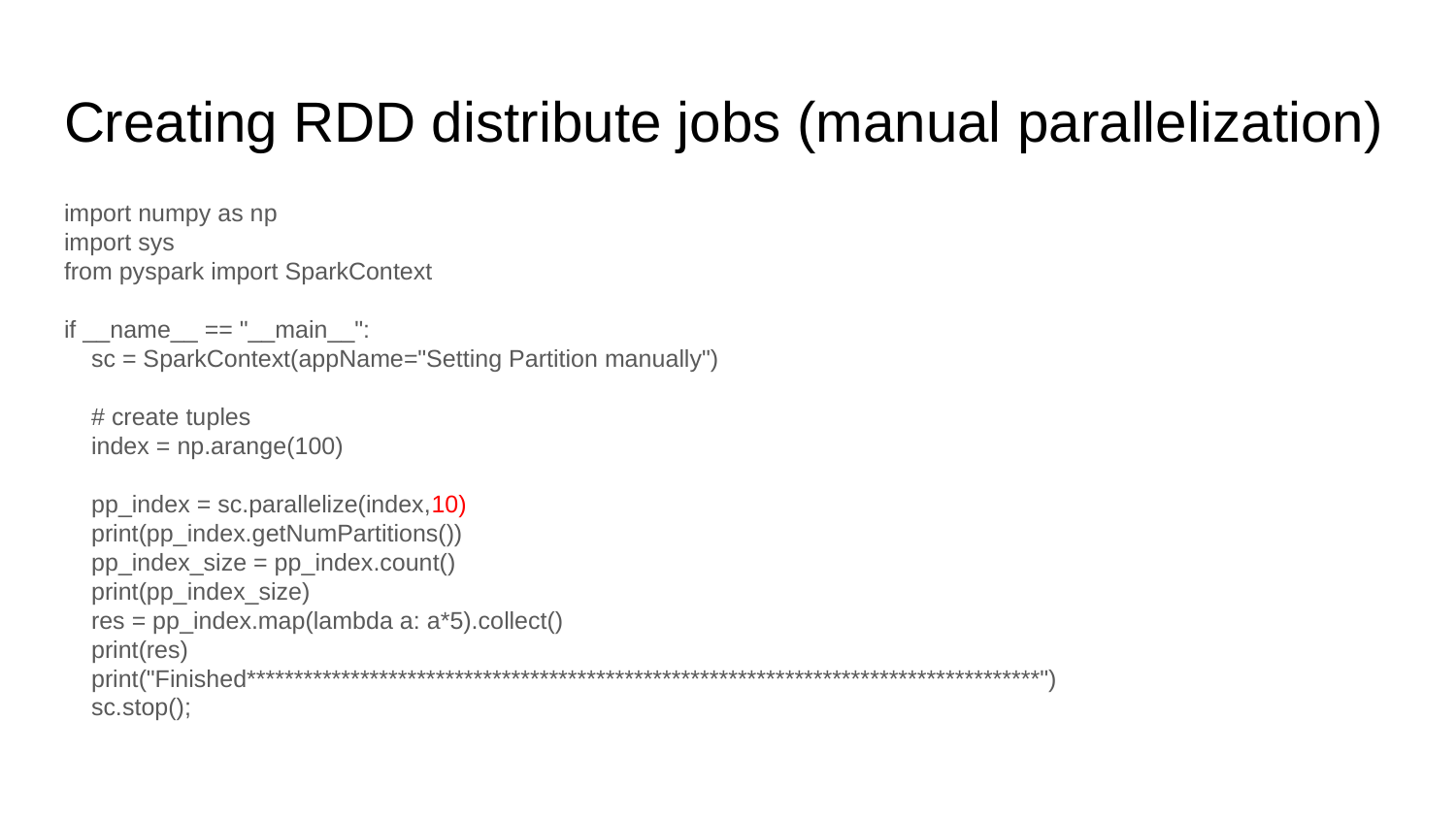

# Creating RDD distribute jobs (manual parallelization)

import numpy as np
import sys
from pyspark import SparkContext

if __name__ == "__main__":
    sc = SparkContext(appName="Setting Partition manually")

    # create tuples
    index = np.arange(100)

    pp_index = sc.parallelize(index,10)
    print(pp_index.getNumPartitions())
    pp_index_size = pp_index.count()
    print(pp_index_size)
    res = pp_index.map(lambda a: a*5).collect()
    print(res)
    print("Finished************************************************************************************")
    sc.stop();